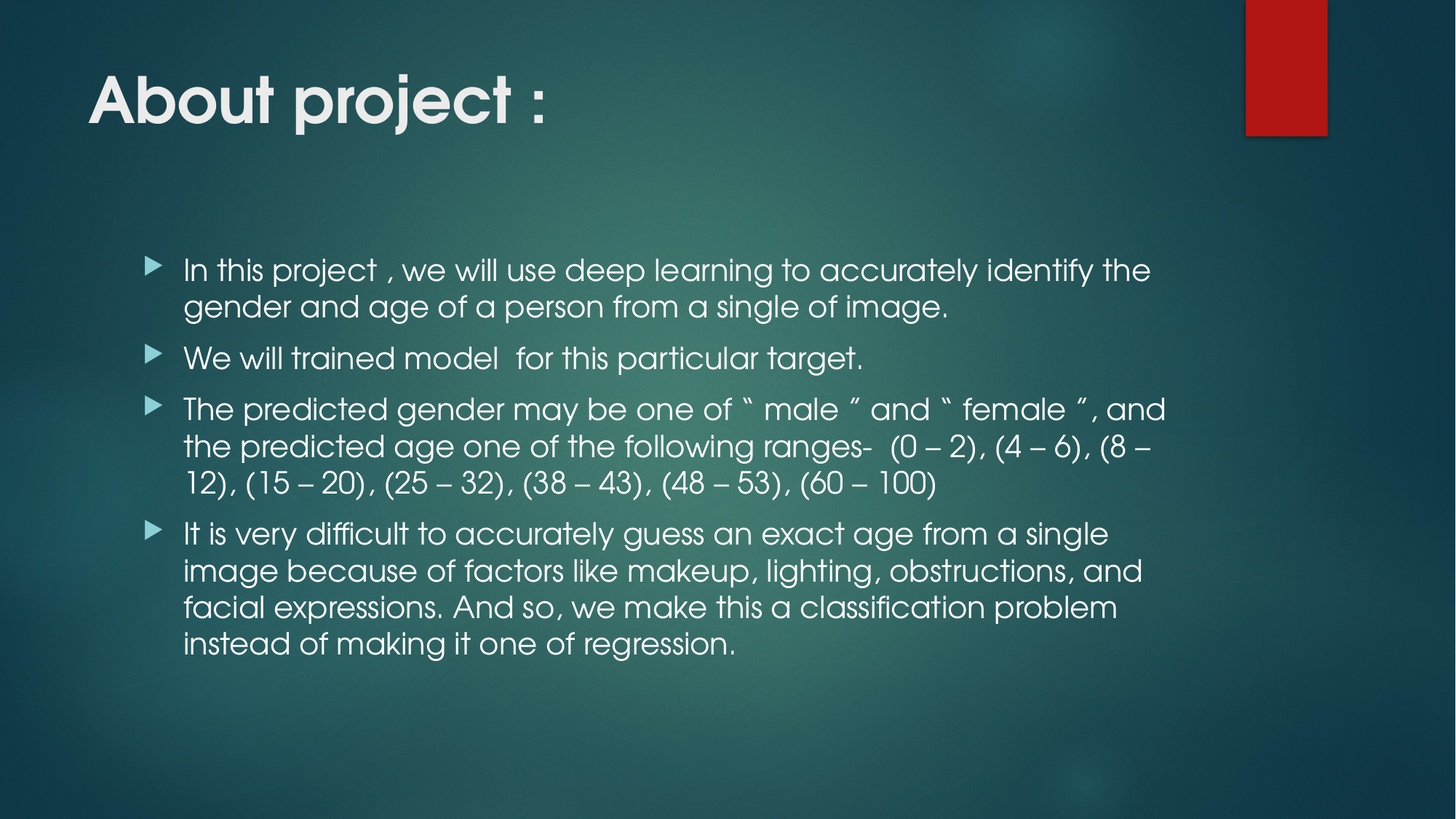

# About project :
In this project , we will use deep learning to accurately identify the gender and age of a person from a single of image.
We will trained model  for this particular target.
The predicted gender may be one of “ male ” and “ female ”, and the predicted age one of the following ranges-  (0 – 2), (4 – 6), (8 – 12), (15 – 20), (25 – 32), (38 – 43), (48 – 53), (60 – 100)
It is very difficult to accurately guess an exact age from a single image because of factors like makeup, lighting, obstructions, and facial expressions. And so, we make this a classification problem instead of making it one of regression.